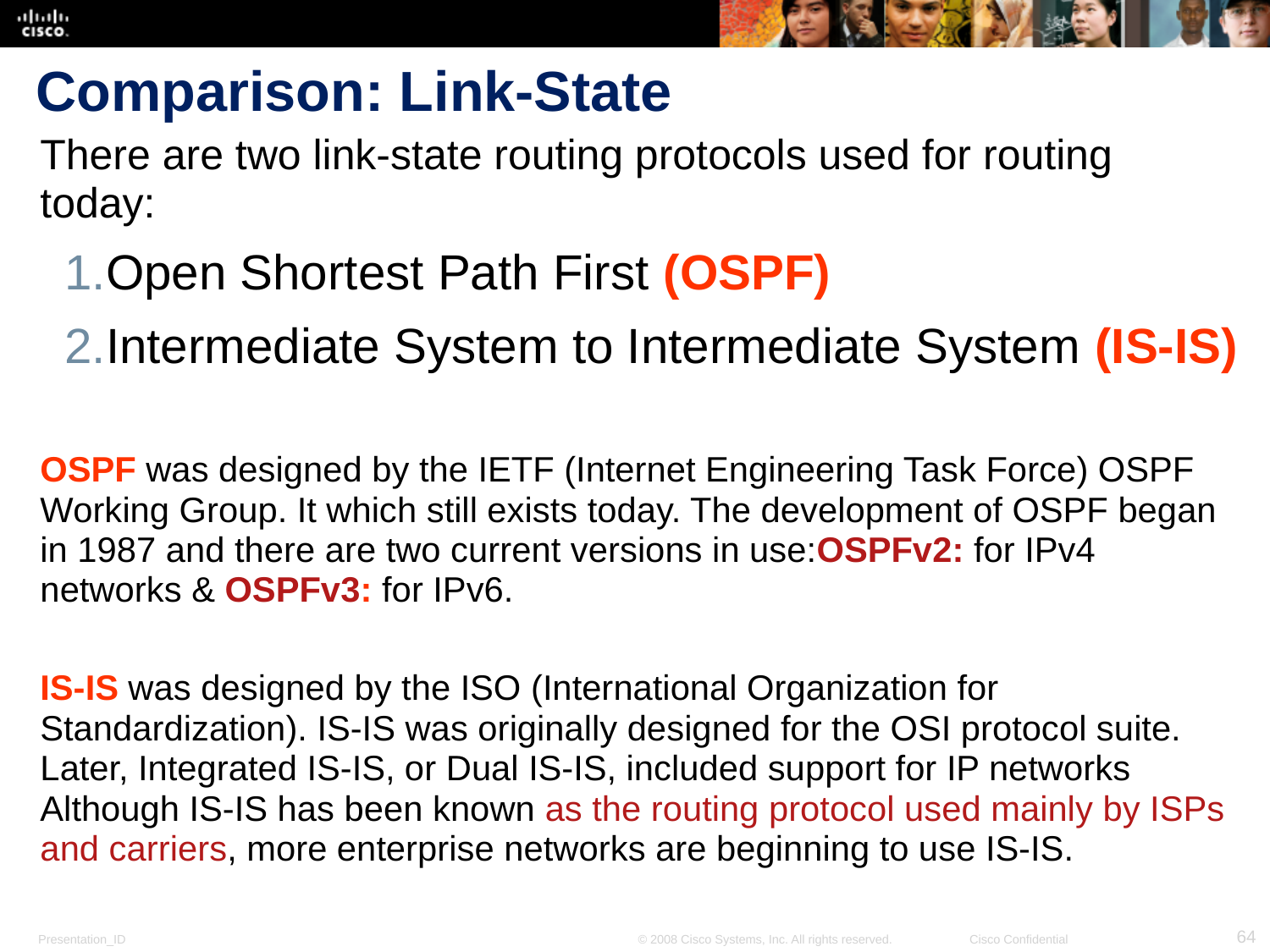

# Comparison: Link-State
There are two link-state routing protocols used for routing today:
Open Shortest Path First (OSPF)
Intermediate System to Intermediate System (IS-IS)

OSPF was designed by the IETF (Internet Engineering Task Force) OSPF Working Group. It which still exists today. The development of OSPF began in 1987 and there are two current versions in use:OSPFv2: for IPv4 networks & OSPFv3: for IPv6.
IS-IS was designed by the ISO (International Organization for Standardization). IS-IS was originally designed for the OSI protocol suite. Later, Integrated IS-IS, or Dual IS-IS, included support for IP networks Although IS-IS has been known as the routing protocol used mainly by ISPs and carriers, more enterprise networks are beginning to use IS-IS.